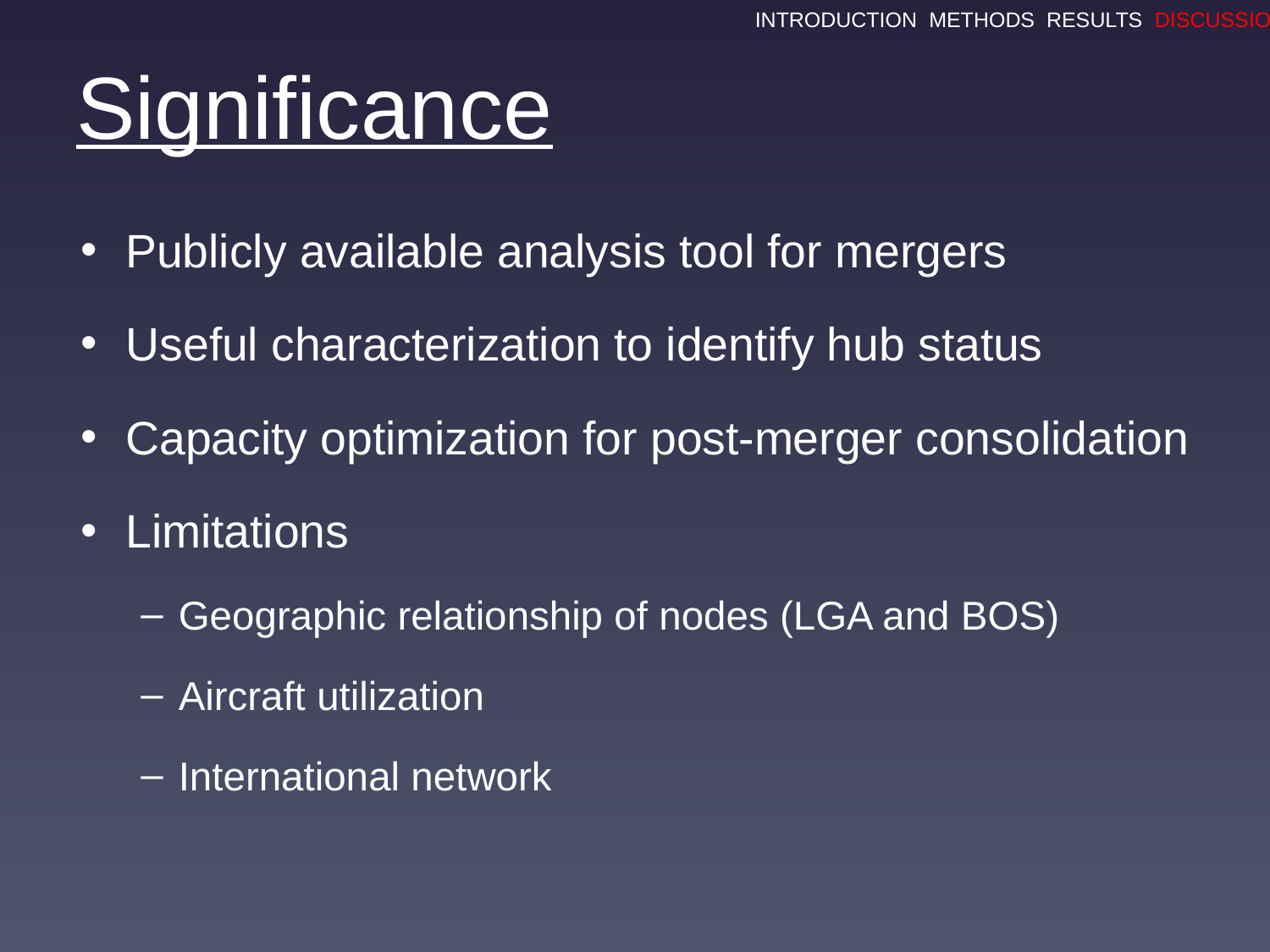

INTRODUCTION  METHODS  RESULTS  DISCUSSION
# Significance
Publicly available analysis tool for mergers
Useful characterization to identify hub status
Capacity optimization for post-merger consolidation
Limitations
Geographic relationship of nodes (LGA and BOS)
Aircraft utilization
International network